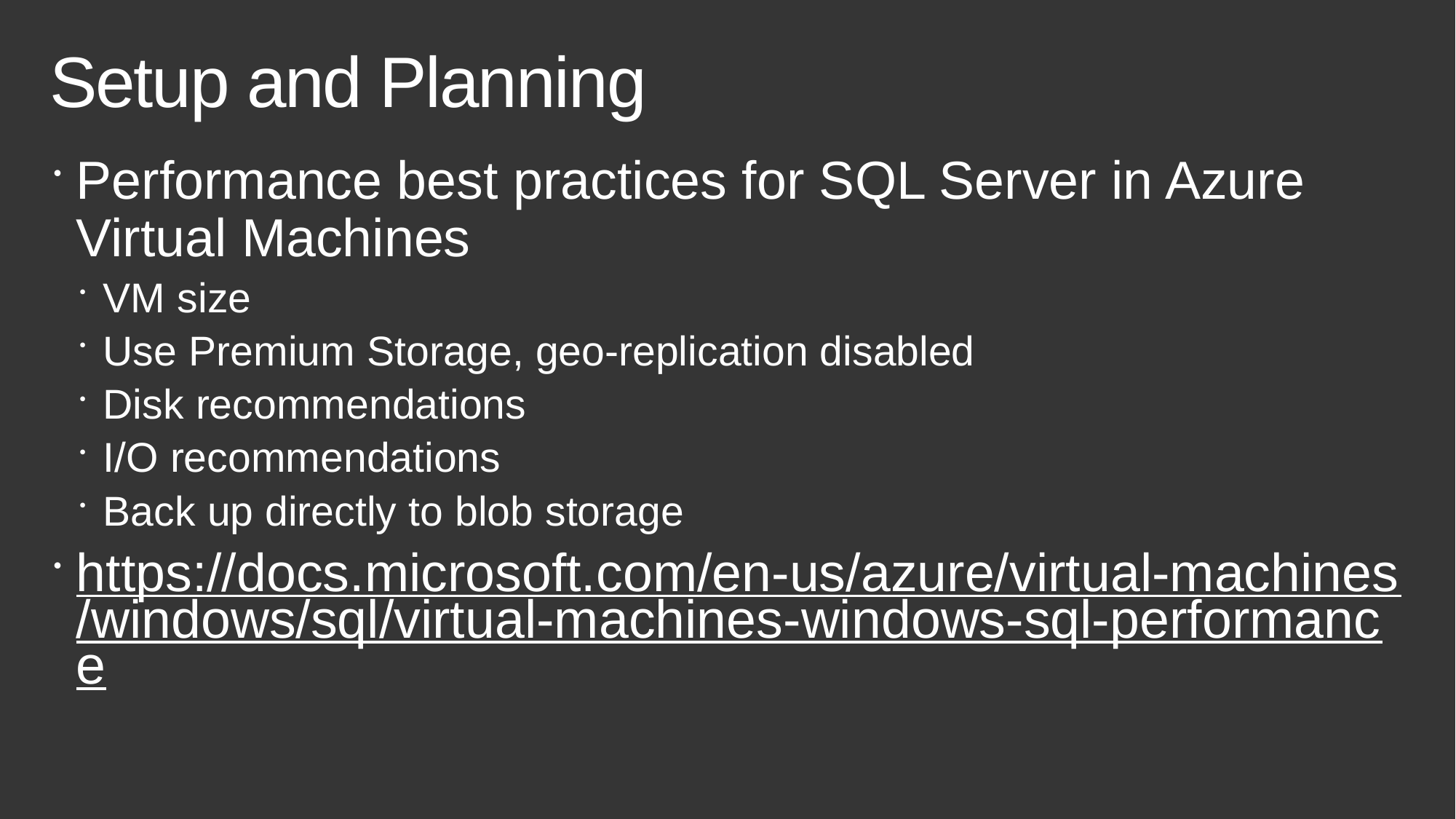

# Setup and Planning
Performance best practices for SQL Server in Azure Virtual Machines
VM size
Use Premium Storage, geo-replication disabled
Disk recommendations
I/O recommendations
Back up directly to blob storage
https://docs.microsoft.com/en-us/azure/virtual-machines/windows/sql/virtual-machines-windows-sql-performance